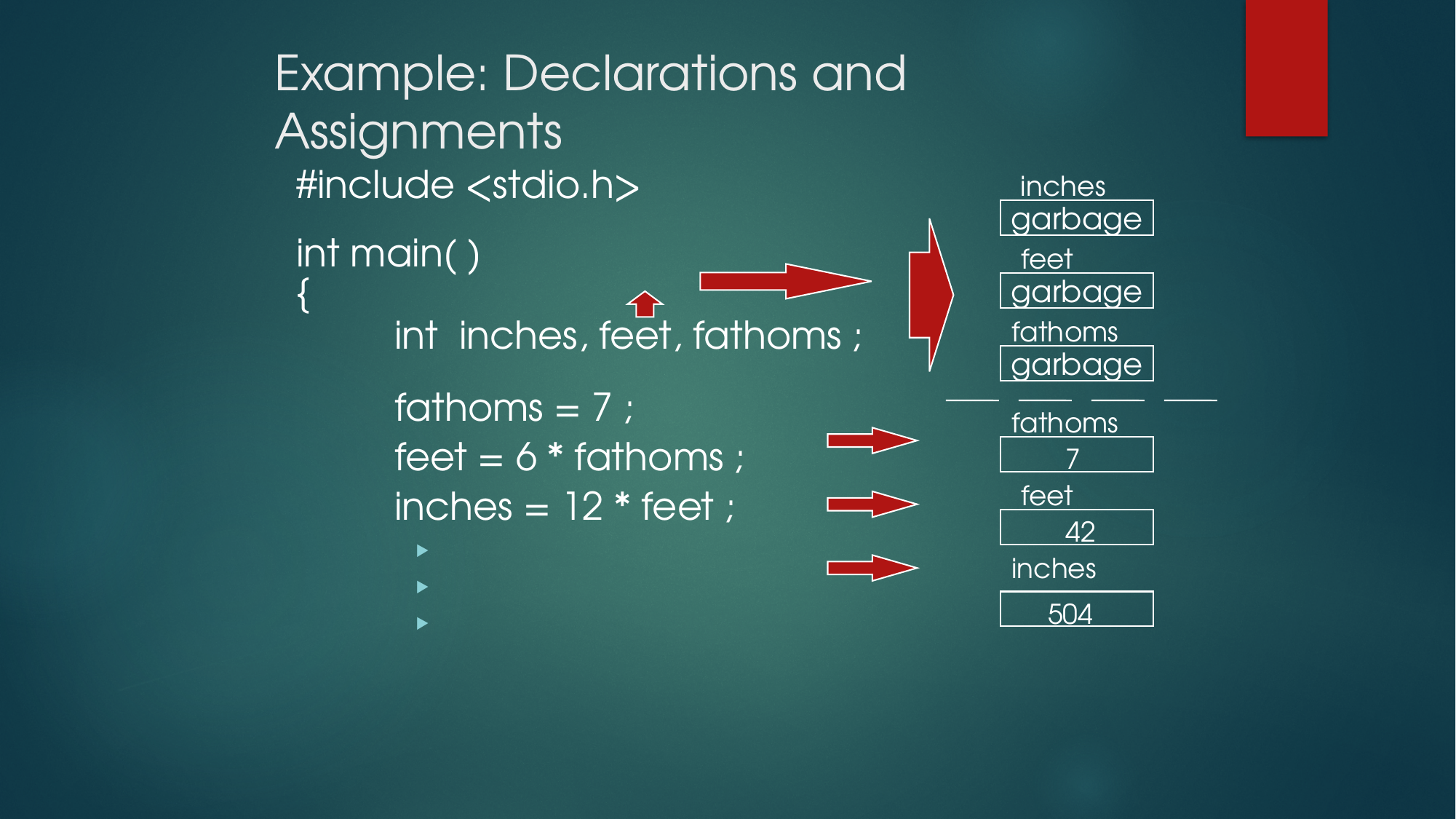

# Example: Declarations and Assignments
#include <stdio.h>
int main( )
{
	int  inches, feet, fathoms ;
 	fathoms = 7 ;
 	feet = 6 * fathoms ;
 	inches = 12 * feet ;

inches
garbage

feet

garbage

fathoms
garbage

fathoms

7
feet

42
inches

504